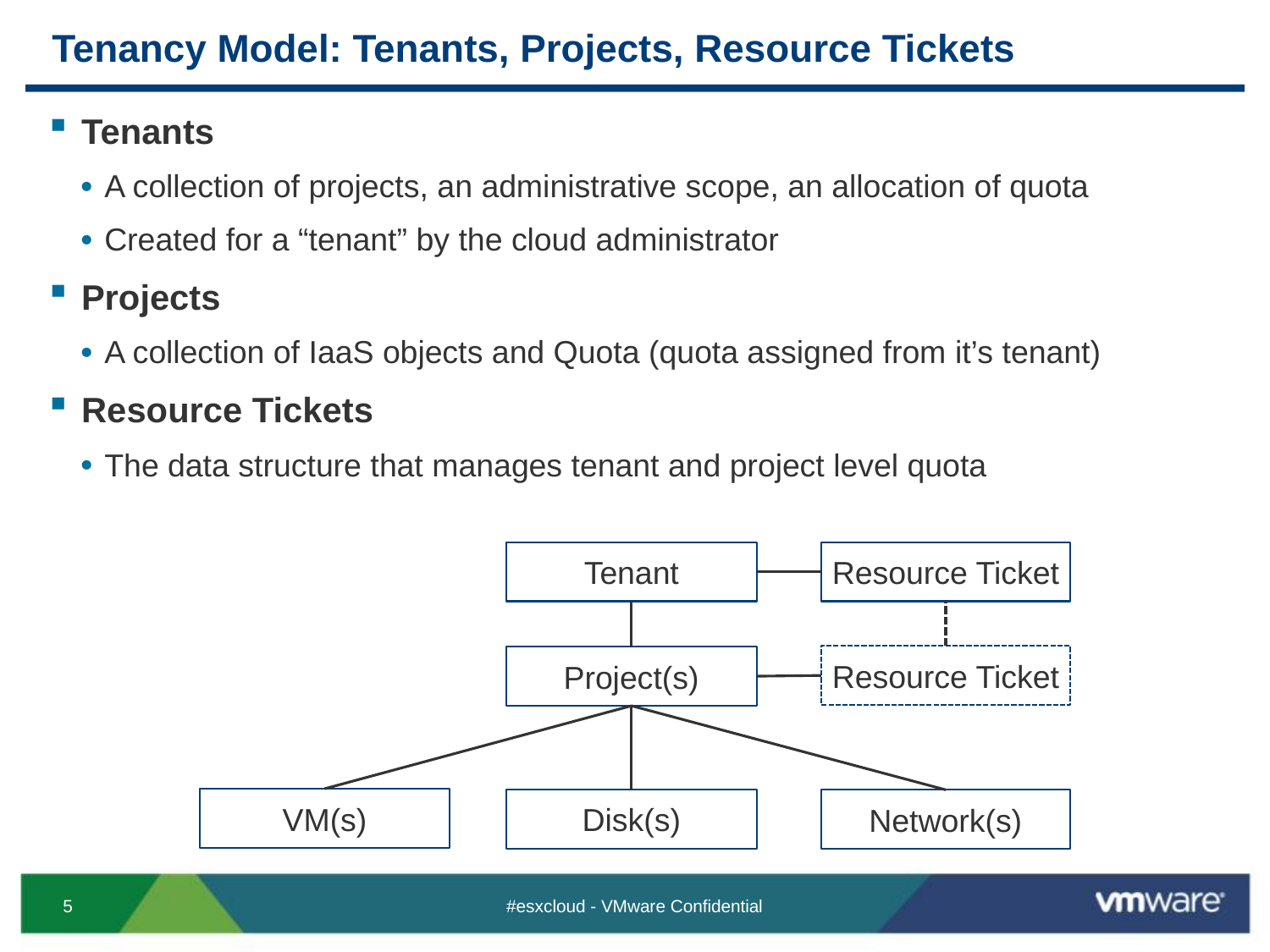

# Tenancy Model: Tenants, Projects, Resource Tickets
Tenants
A collection of projects, an administrative scope, an allocation of quota
Created for a “tenant” by the cloud administrator
Projects
A collection of IaaS objects and Quota (quota assigned from it’s tenant)
Resource Tickets
The data structure that manages tenant and project level quota
Tenant
Resource Ticket
Resource Ticket
Project(s)
VM(s)
Disk(s)
Network(s)
#esxcloud - VMware Confidential